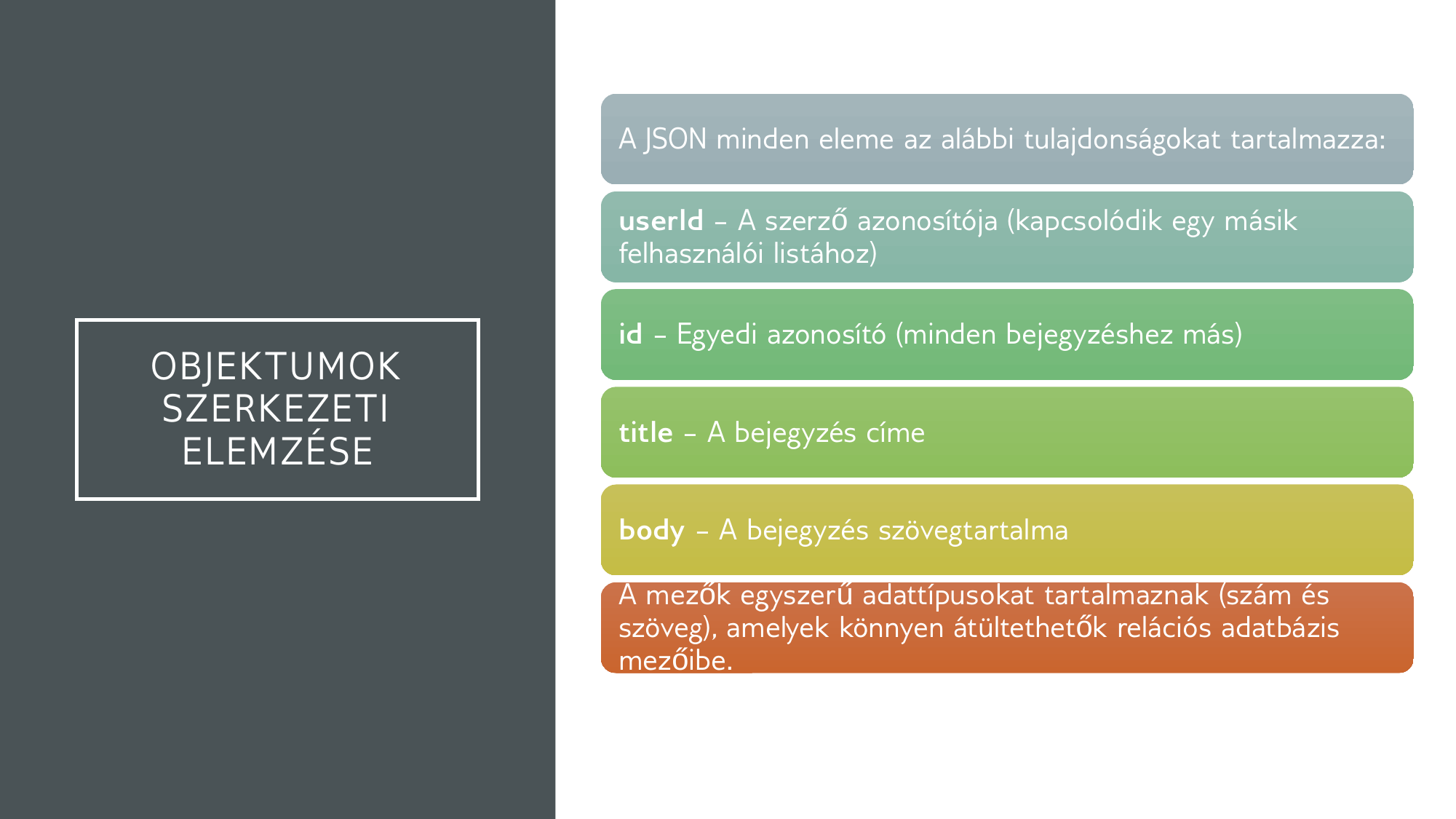

A JSON minden eleme az alábbi tulajdonságokat tartalmazza:
userId – A szerző azonosítója (kapcsolódik egy másik felhasználói listához)
id – Egyedi azonosító (minden bejegyzéshez más)
title – A bejegyzés címe
body – A bejegyzés szövegtartalma
A mezők egyszerű adattípusokat tartalmaznak (szám és szöveg), amelyek könnyen átültethetők relációs adatbázis mezőibe.
# Objektumok szerkezeti elemzése